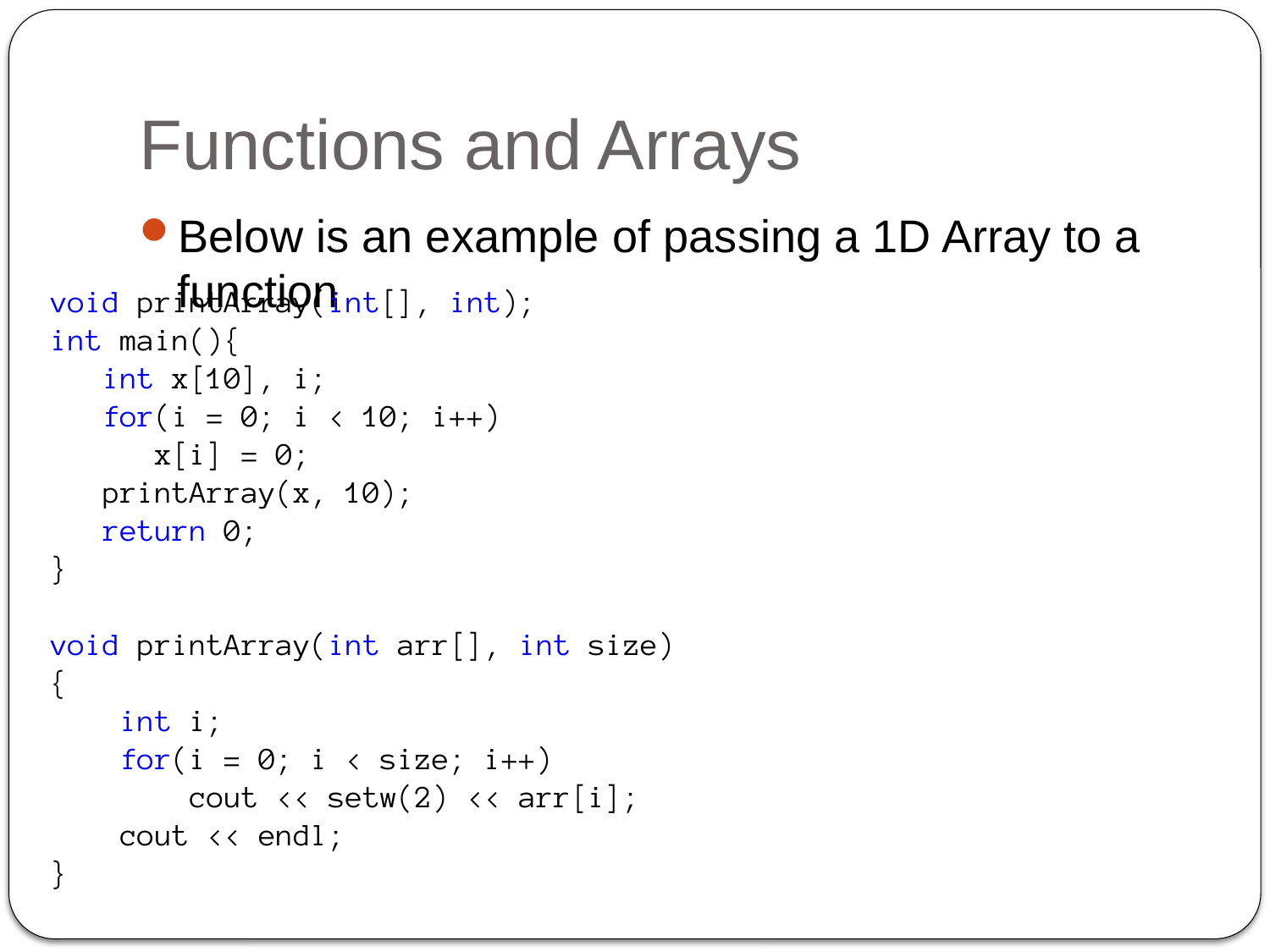

# Functions and Arrays
Below is an example of passing a 1D Array to a function
void printArray(int[], int);
int main(){
   int x[10], i;
   for(i = 0; i < 10; i++)
      x[i] = 0;
   printArray(x, 10);
   return 0;
}

void printArray(int arr[], int size)
{
    int i;
    for(i = 0; i < size; i++)
        cout << setw(2) << arr[i];
    cout << endl;
}